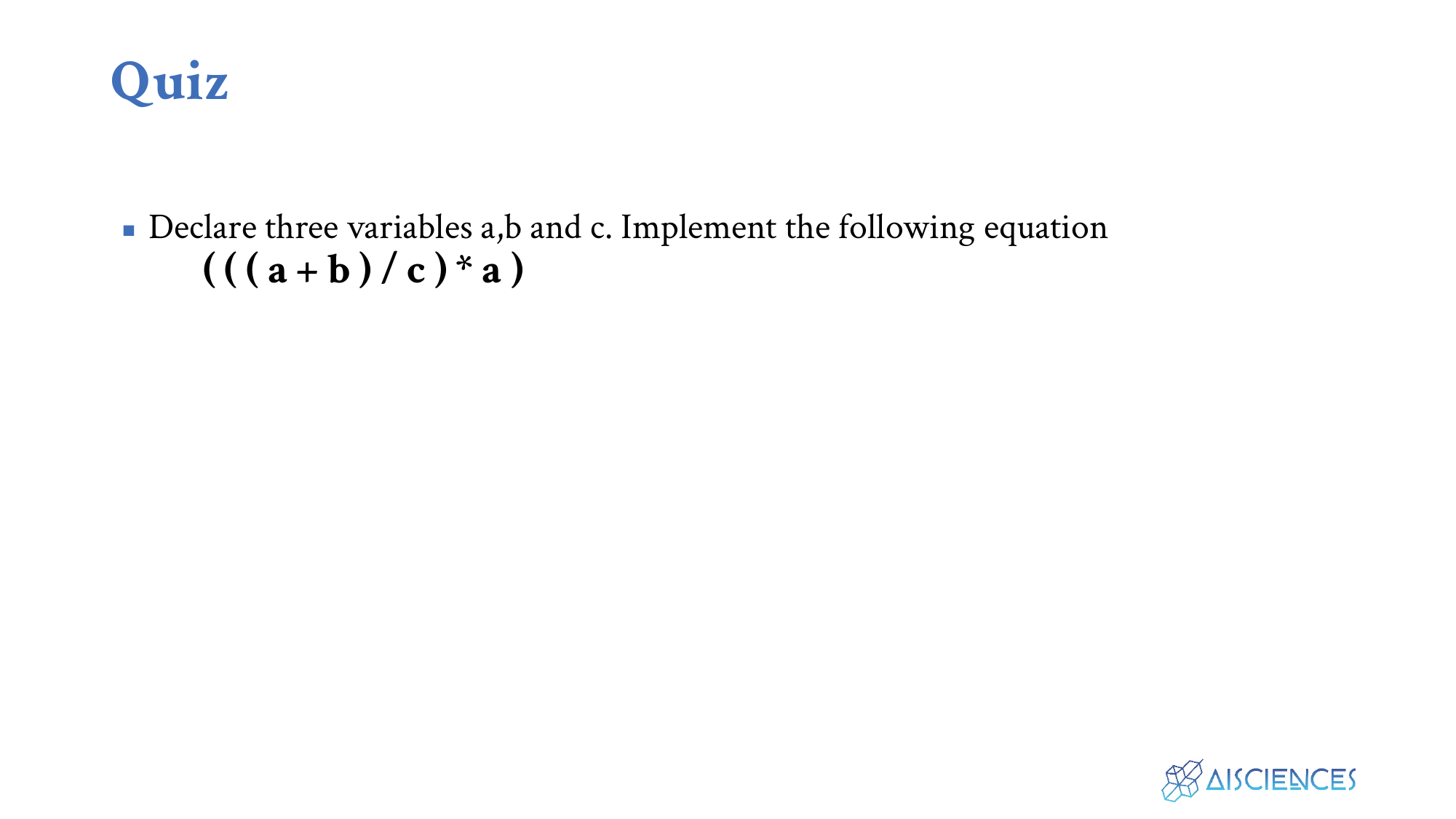

# Quiz
Declare three variables a,b and c. Implement the following equation
( ( ( a + b ) / c ) * a )